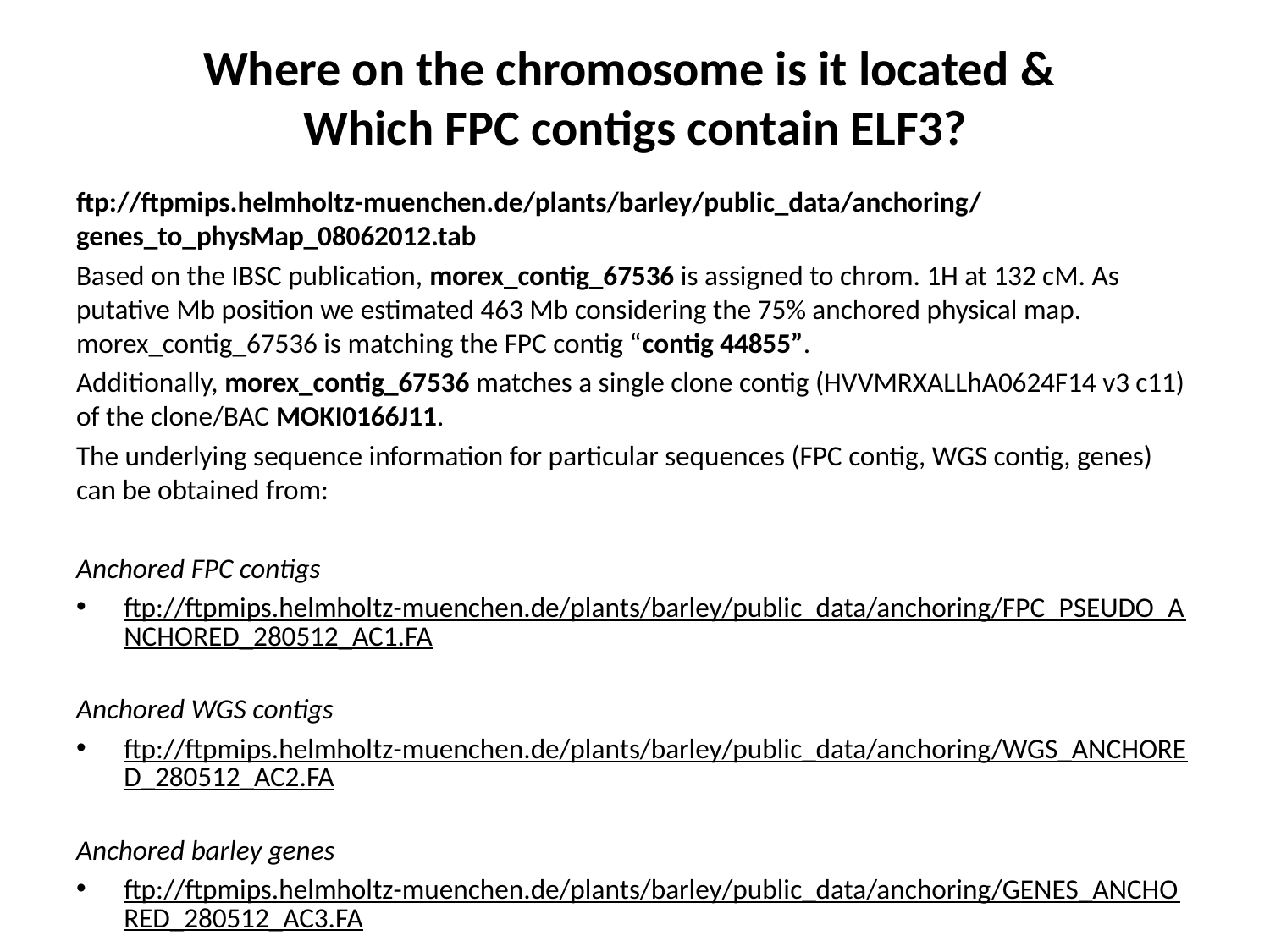

# Where on the chromosome is it located & Which FPC contigs contain ELF3?
ftp://ftpmips.helmholtz-muenchen.de/plants/barley/public_data/anchoring/genes_to_physMap_08062012.tab
Based on the IBSC publication, morex_contig_67536 is assigned to chrom. 1H at 132 cM. As putative Mb position we estimated 463 Mb considering the 75% anchored physical map. morex_contig_67536 is matching the FPC contig “contig 44855”.
Additionally, morex_contig_67536 matches a single clone contig (HVVMRXALLhA0624F14 v3 c11) of the clone/BAC MOKI0166J11.
The underlying sequence information for particular sequences (FPC contig, WGS contig, genes) can be obtained from:

Anchored FPC contigs
ftp://ftpmips.helmholtz-muenchen.de/plants/barley/public_data/anchoring/FPC_PSEUDO_ANCHORED_280512_AC1.FA
Anchored WGS contigs
ftp://ftpmips.helmholtz-muenchen.de/plants/barley/public_data/anchoring/WGS_ANCHORED_280512_AC2.FA
Anchored barley genes
ftp://ftpmips.helmholtz-muenchen.de/plants/barley/public_data/anchoring/GENES_ANCHORED_280512_AC3.FA